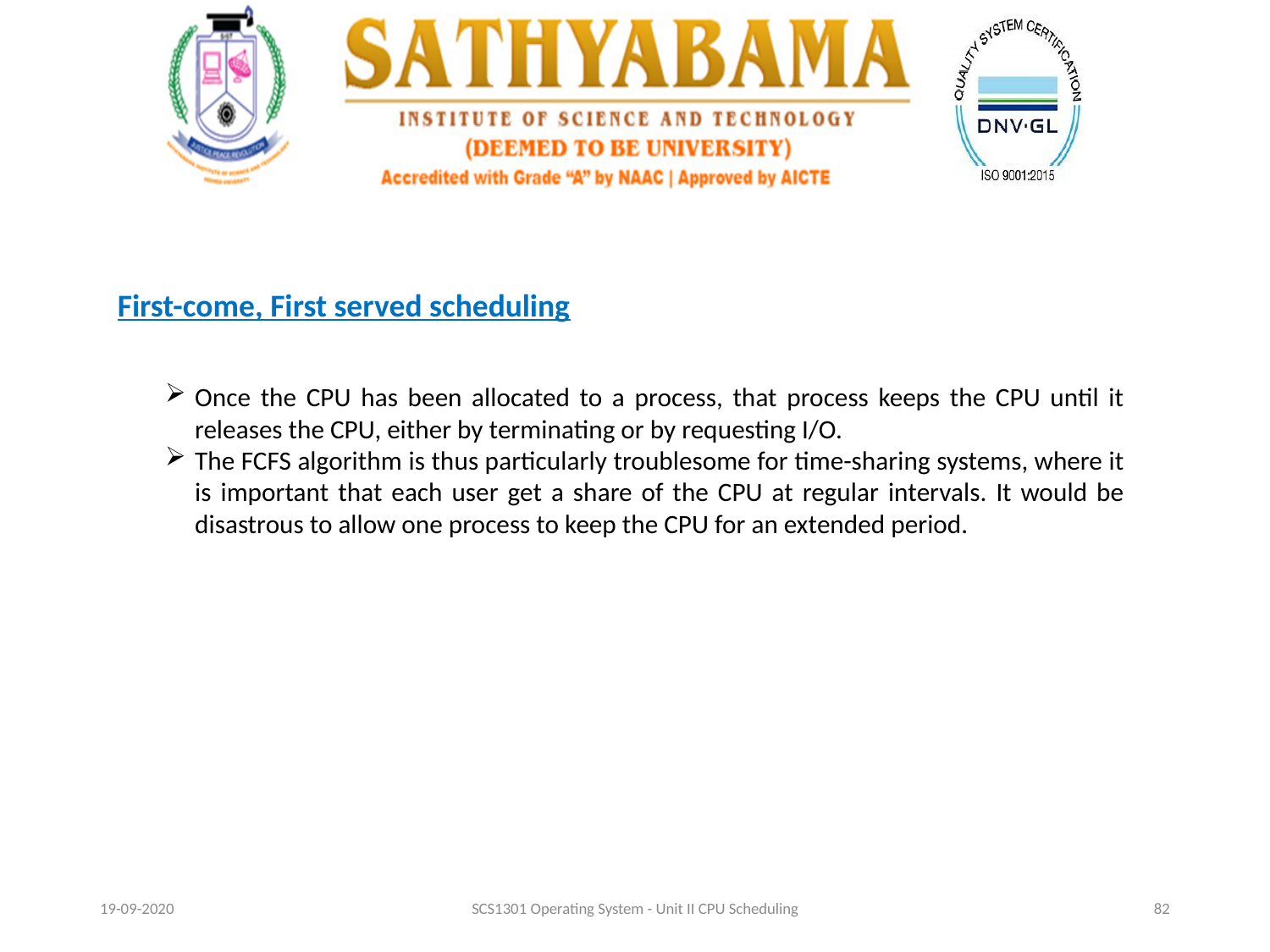

First-come, First served scheduling

Once the CPU has been allocated to a process, that process keeps the CPU until it releases the CPU, either by terminating or by requesting I/O.
The FCFS algorithm is thus particularly troublesome for time-sharing systems, where it is important that each user get a share of the CPU at regular intervals. It would be disastrous to allow one process to keep the CPU for an extended period.

19-09-2020
SCS1301 Operating System - Unit II CPU Scheduling
82